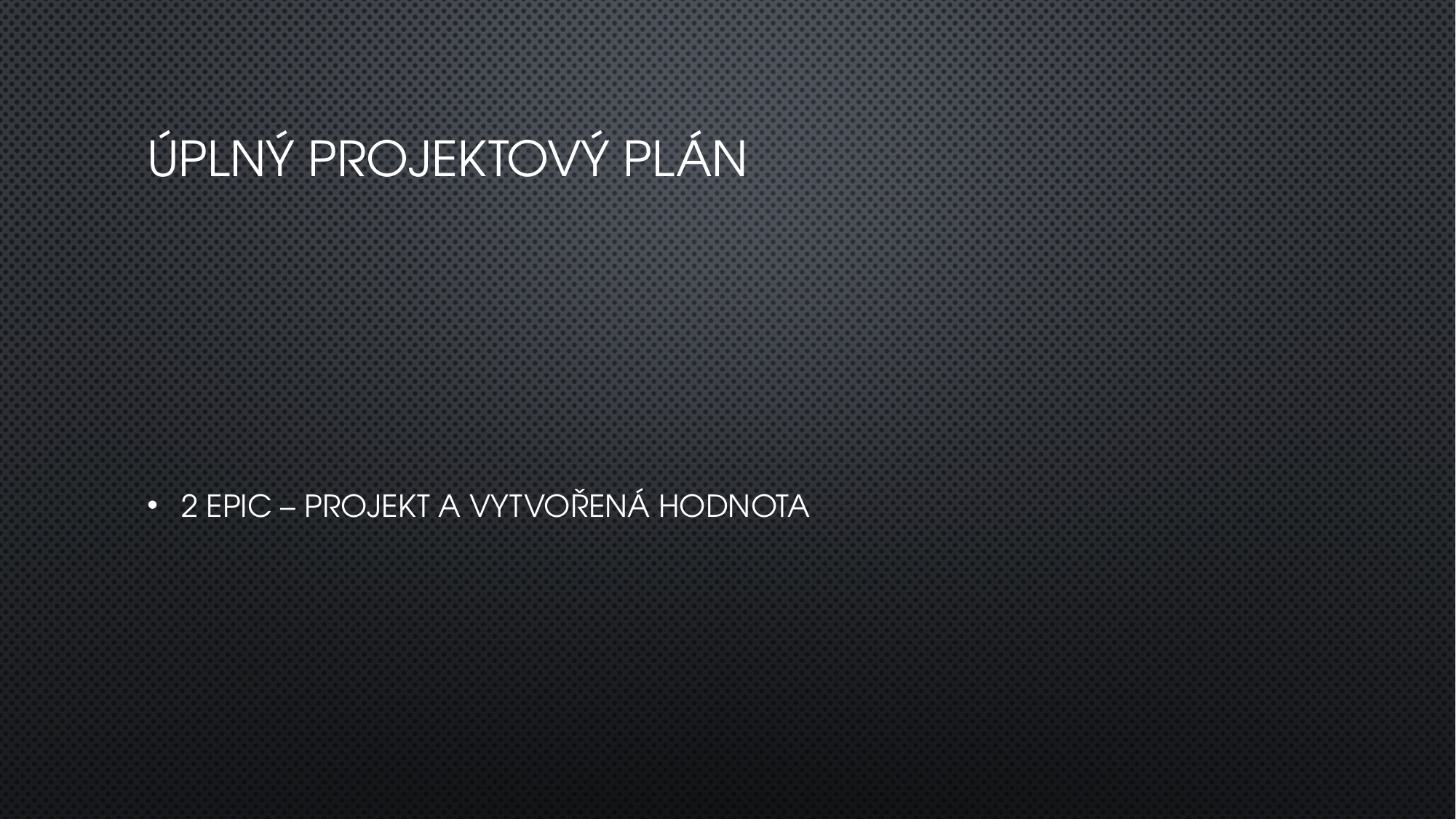

# ÚPLNÝ PROJEKTOVÝ PLÁN
2 epic – Projekt a vytvořená hodnota